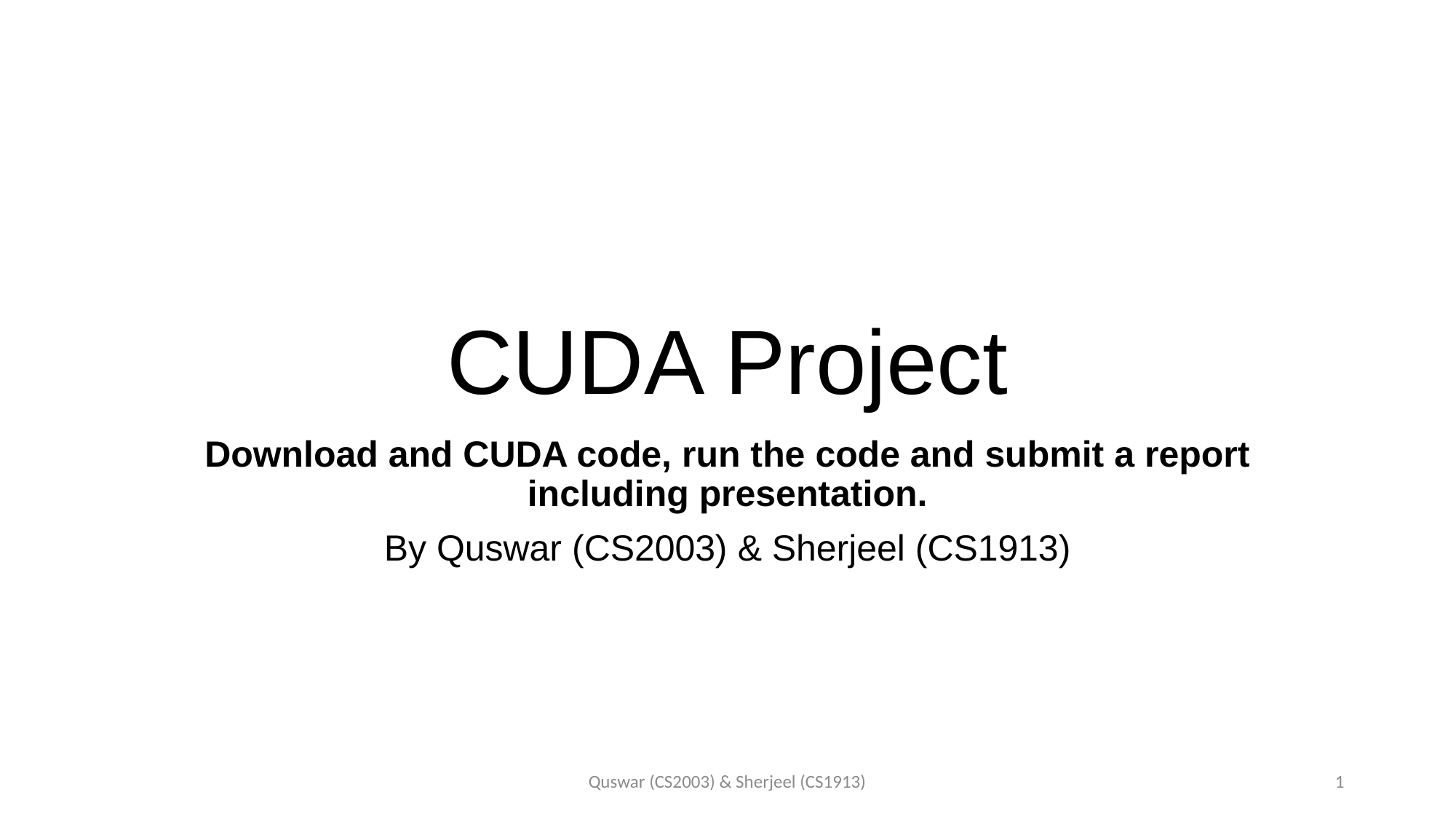

# CUDA Project
Download and CUDA code, run the code and submit a report including presentation.
By Quswar (CS2003) & Sherjeel (CS1913)
Quswar (CS2003) & Sherjeel (CS1913)
1